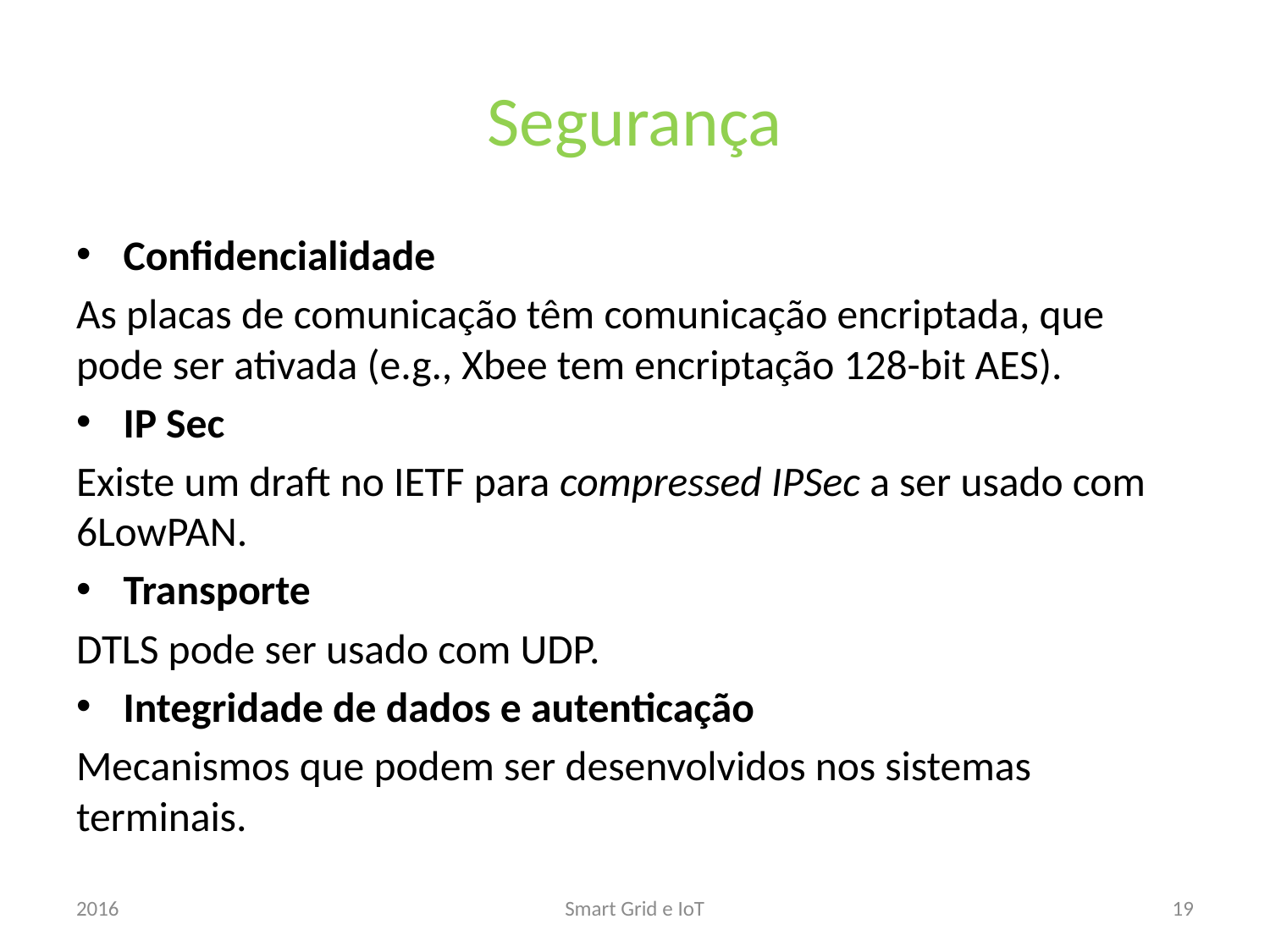

# Segurança
Confidencialidade
As placas de comunicação têm comunicação encriptada, que pode ser ativada (e.g., Xbee tem encriptação 128-bit AES).
IP Sec
Existe um draft no IETF para compressed IPSec a ser usado com 6LowPAN.
Transporte
DTLS pode ser usado com UDP.
Integridade de dados e autenticação
Mecanismos que podem ser desenvolvidos nos sistemas terminais.
2016
Smart Grid e IoT
19